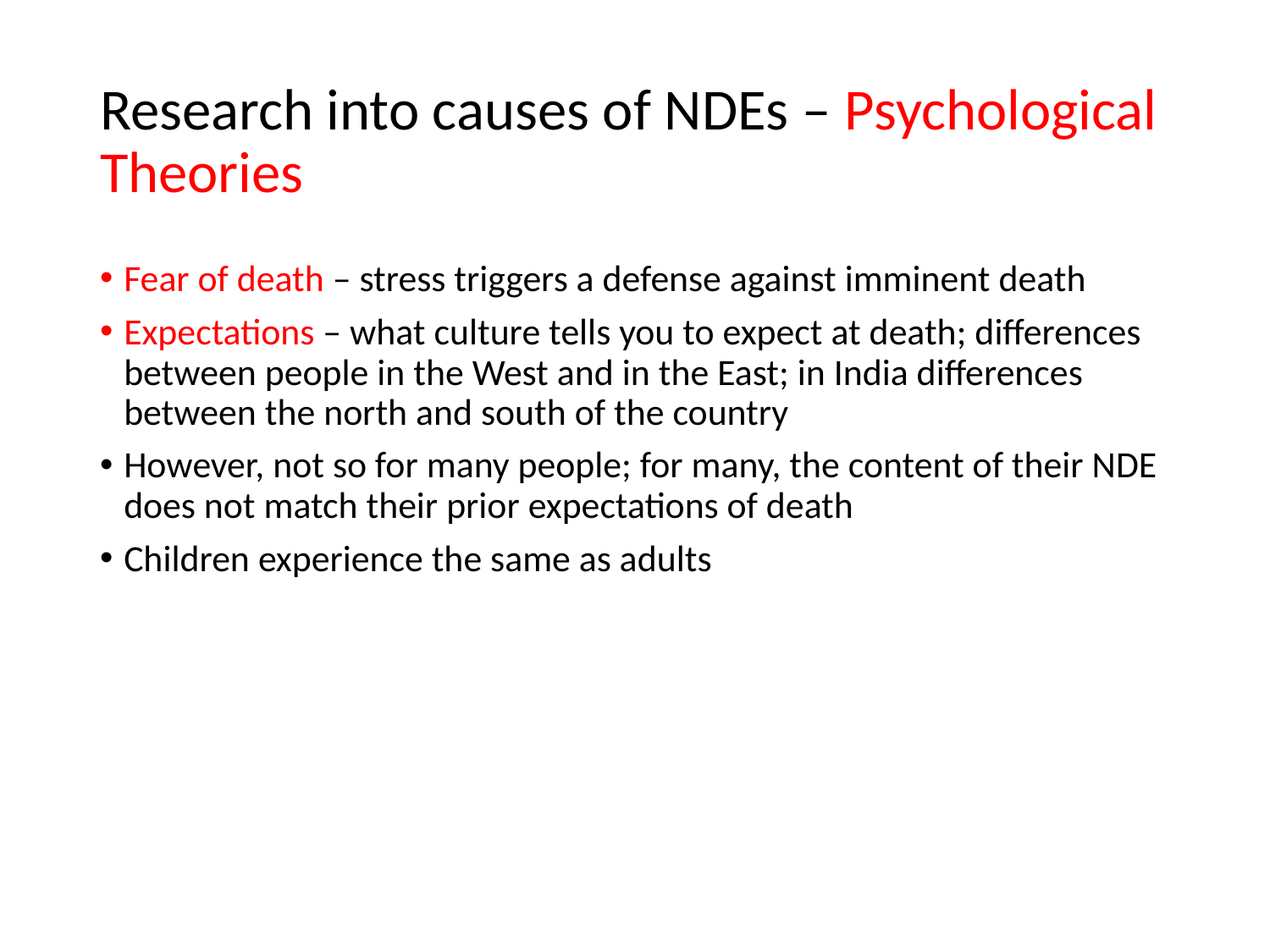

# Research into causes of NDEs – Psychological Theories
Fear of death – stress triggers a defense against imminent death
Expectations – what culture tells you to expect at death; differences between people in the West and in the East; in India differences between the north and south of the country
However, not so for many people; for many, the content of their NDE does not match their prior expectations of death
Children experience the same as adults